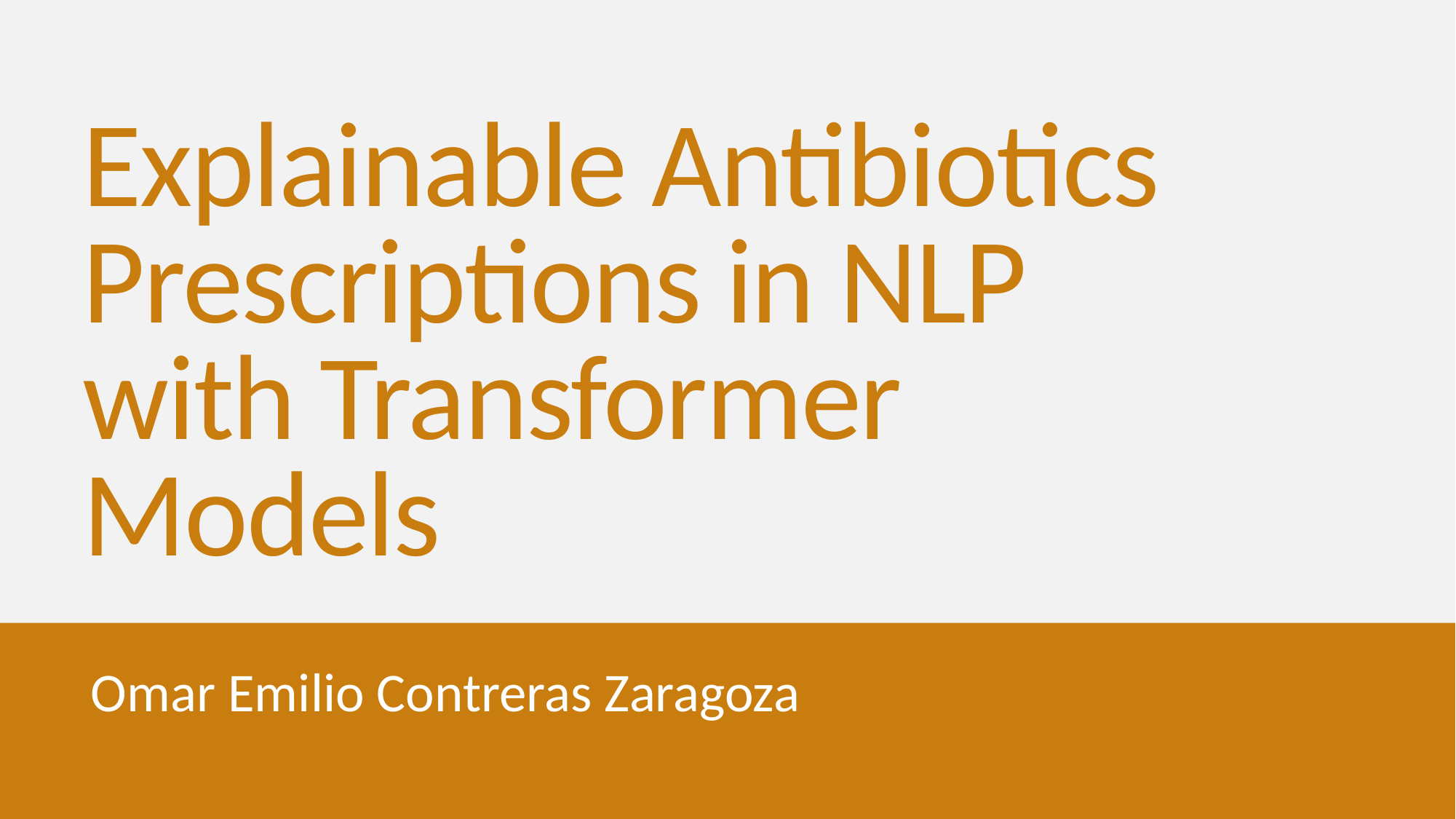

# Explainable Antibiotics Prescriptions in NLP with Transformer Models

Omar Emilio Contreras Zaragoza